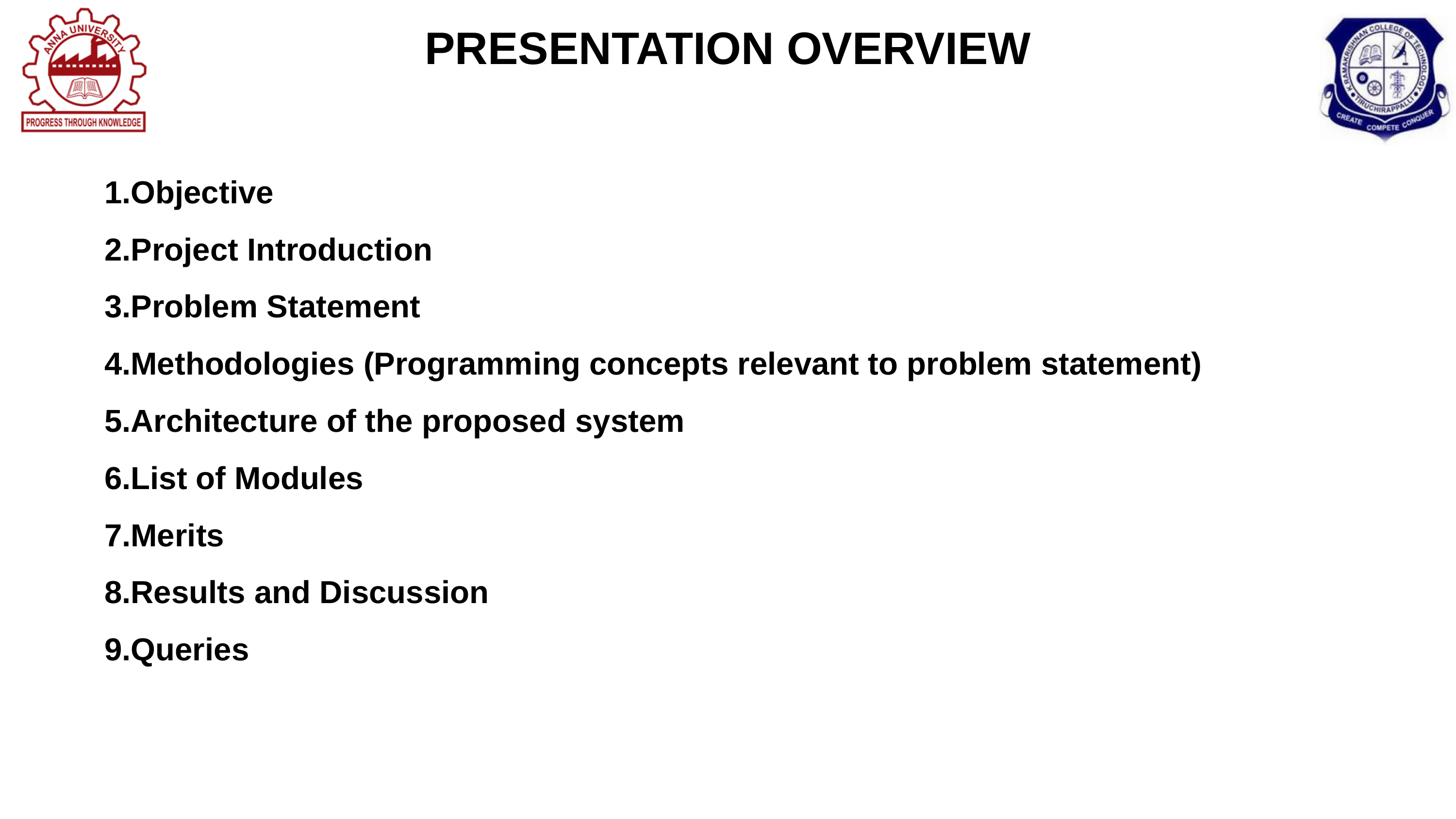

PRESENTATION OVERVIEW
Objective
Project Introduction
Problem Statement
Methodologies (Programming concepts relevant to problem statement)
Architecture of the proposed system
List of Modules
Merits
Results and Discussion
Queries